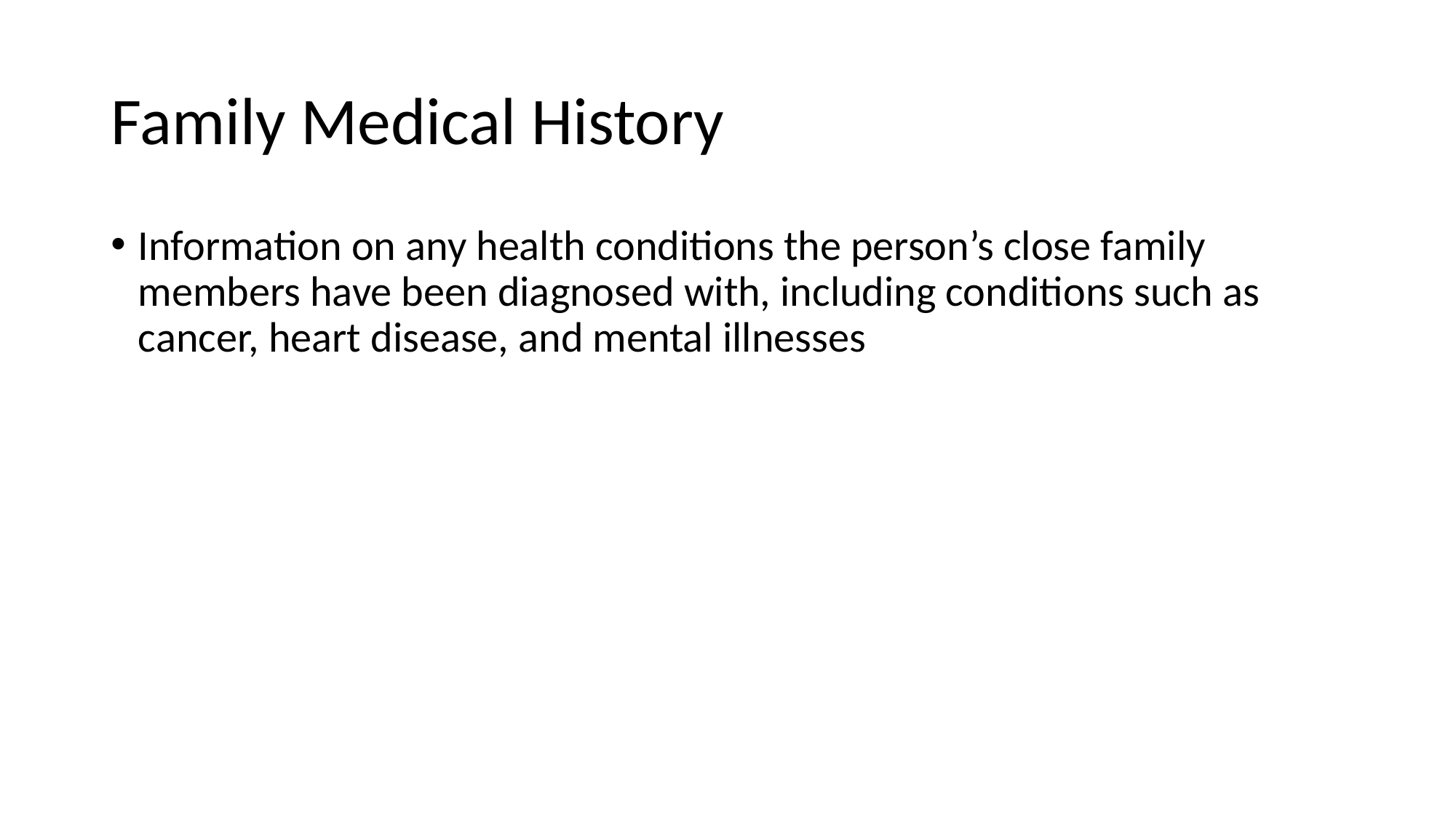

# Family Medical History
Information on any health conditions the person’s close family members have been diagnosed with, including conditions such as cancer, heart disease, and mental illnesses